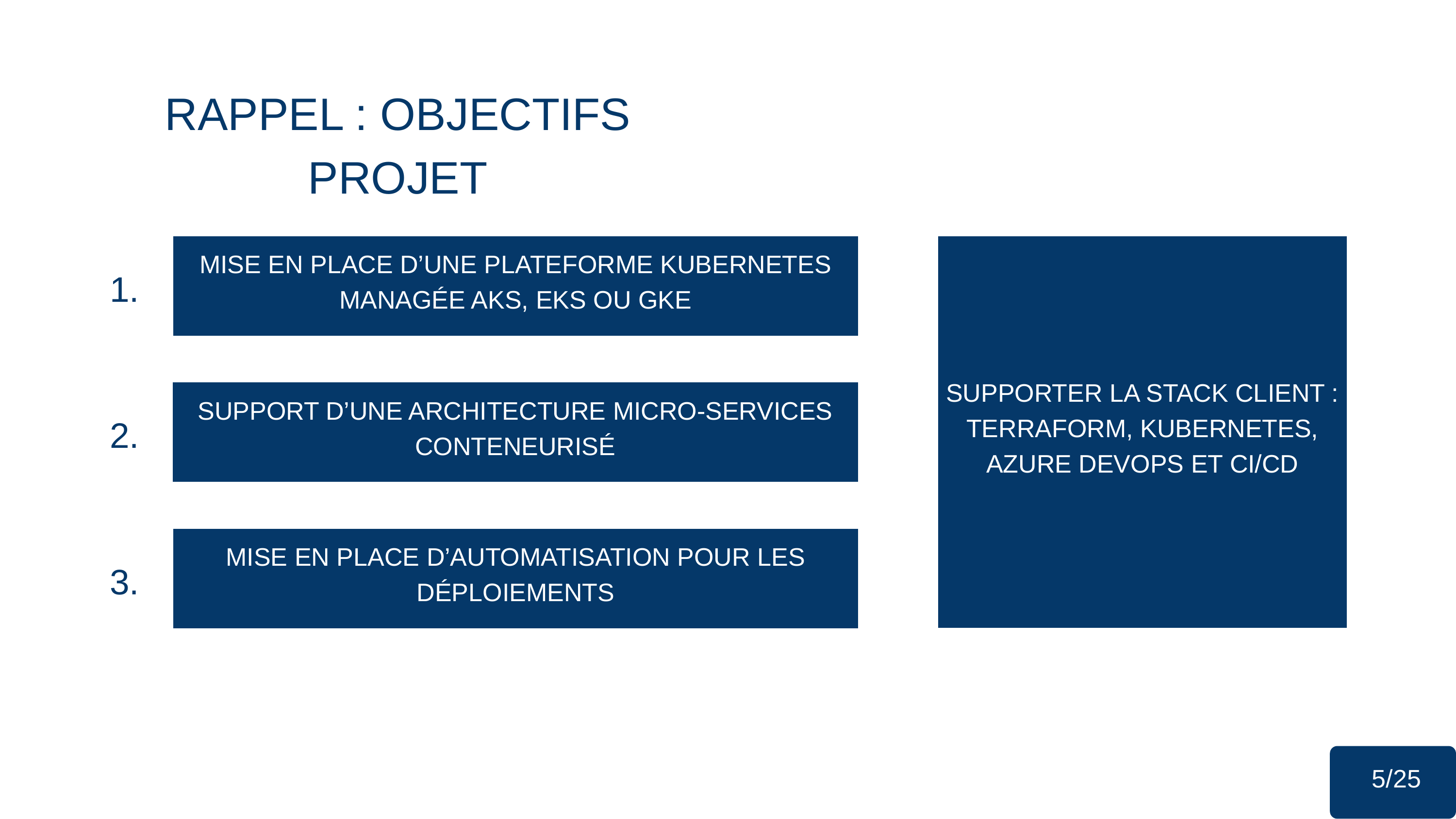

RAPPEL : OBJECTIFS PROJET

MISE EN PLACE D’UNE PLATEFORME KUBERNETES
MANAGÉE AKS, EKS OU GKE

SUPPORTER LA STACK CLIENT : TERRAFORM, KUBERNETES, AZURE DEVOPS ET CI/CD
1.

SUPPORT D’UNE ARCHITECTURE MICRO-SERVICES
CONTENEURISÉ
2.

MISE EN PLACE D’AUTOMATISATION POUR LES DÉPLOIEMENTS
3.

 5/25